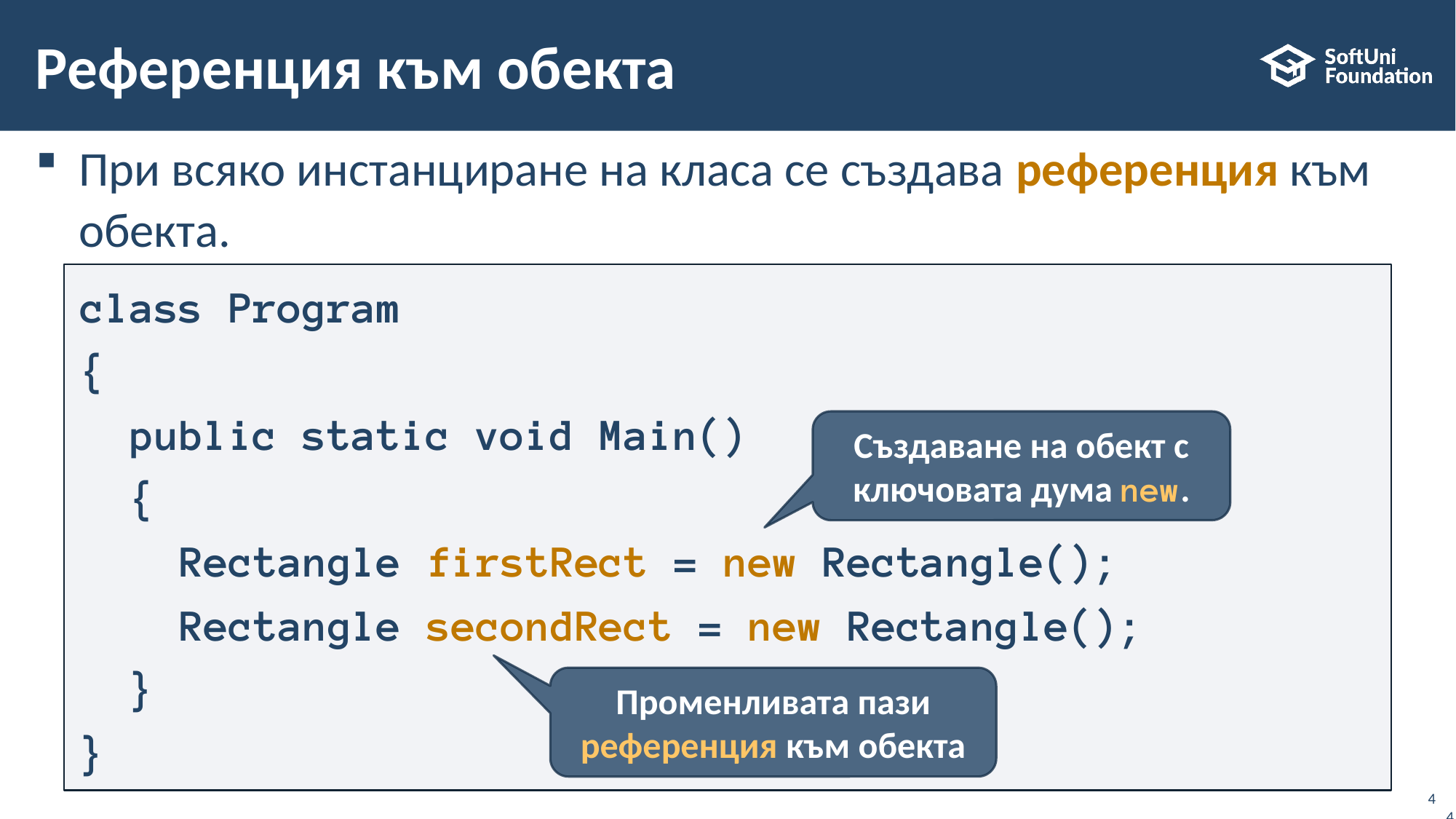

# Референция към обекта
При всяко инстанциране на класа се създава референция към обекта.
class Program
{
  public static void Main()
  {
    Rectangle firstRect = new Rectangle();
    Rectangle secondRect = new Rectangle();
  }
}
Създаване на обект с ключовата дума new.
Променливата пази референция към обекта
4
4